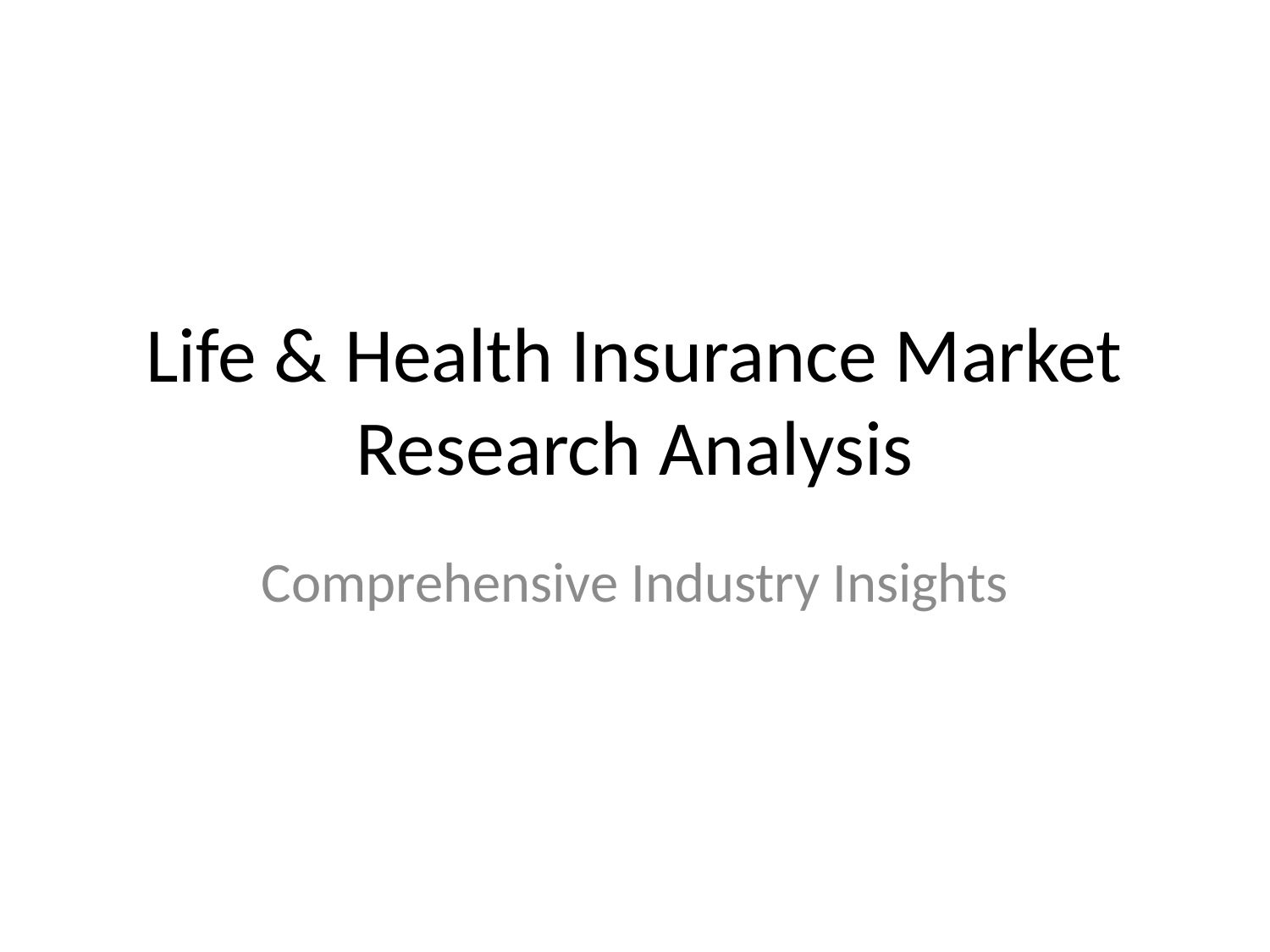

# Life & Health Insurance Market Research Analysis
Comprehensive Industry Insights